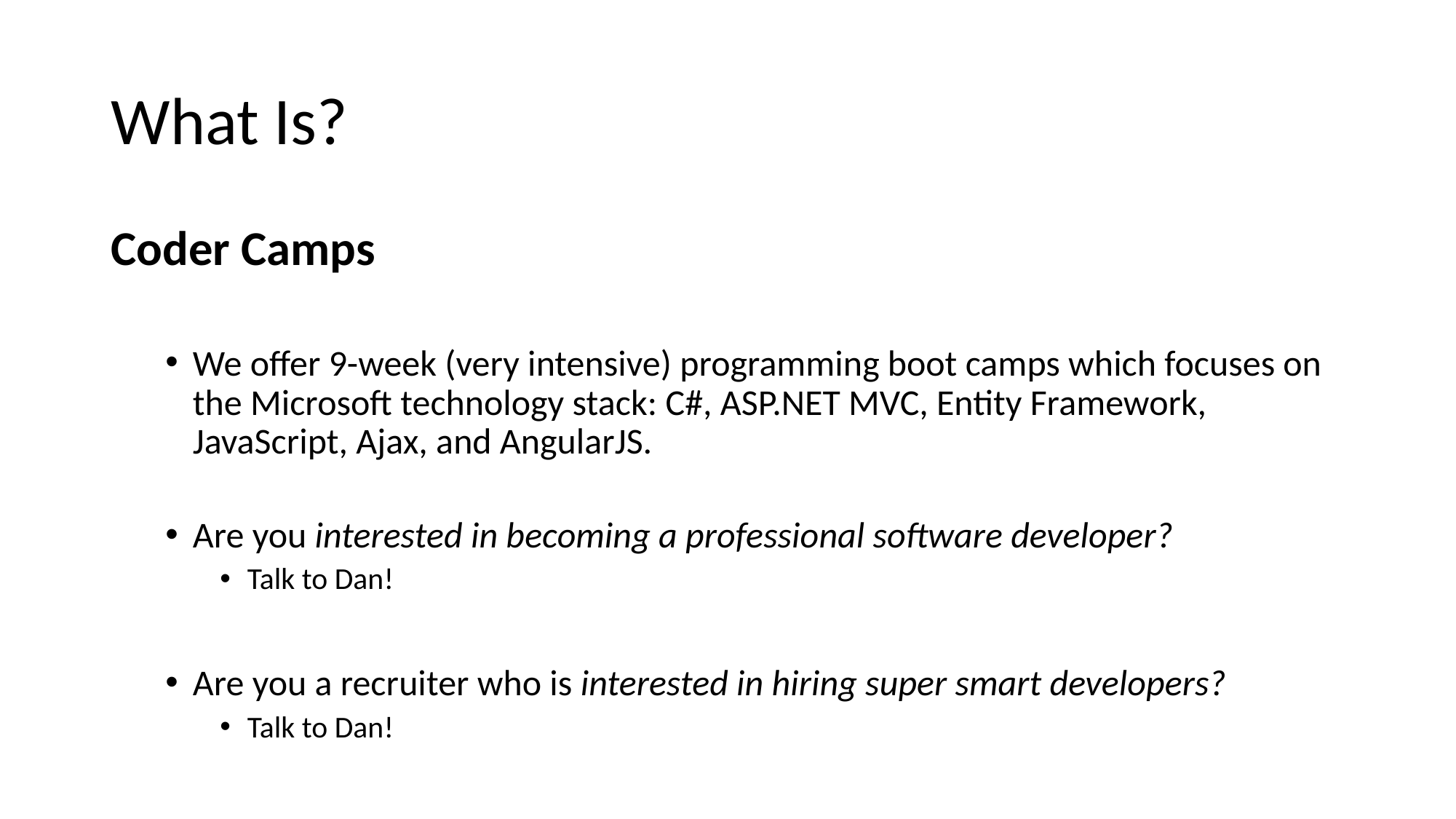

# What Is?
Coder Camps

We offer 9-week (very intensive) programming boot camps which focuses on the Microsoft technology stack: C#, ASP.NET MVC, Entity Framework, JavaScript, Ajax, and AngularJS.

Are you interested in becoming a professional software developer?
Talk to Dan!

Are you a recruiter who is interested in hiring super smart developers?
Talk to Dan!